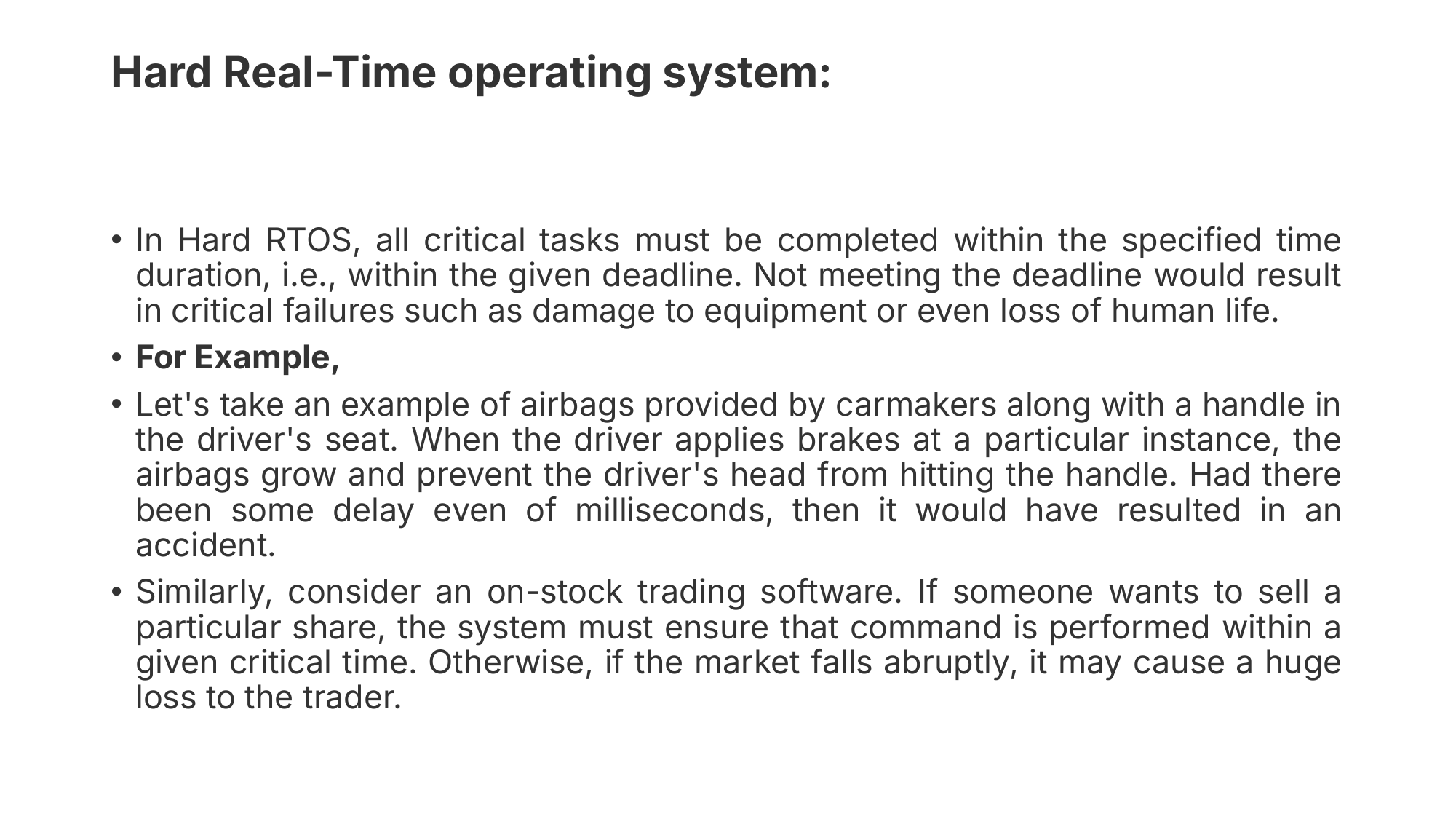

# Hard Real-Time operating system:
In Hard RTOS, all critical tasks must be completed within the specified time duration, i.e., within the given deadline. Not meeting the deadline would result in critical failures such as damage to equipment or even loss of human life.
For Example,
Let's take an example of airbags provided by carmakers along with a handle in the driver's seat. When the driver applies brakes at a particular instance, the airbags grow and prevent the driver's head from hitting the handle. Had there been some delay even of milliseconds, then it would have resulted in an accident.
Similarly, consider an on-stock trading software. If someone wants to sell a particular share, the system must ensure that command is performed within a given critical time. Otherwise, if the market falls abruptly, it may cause a huge loss to the trader.